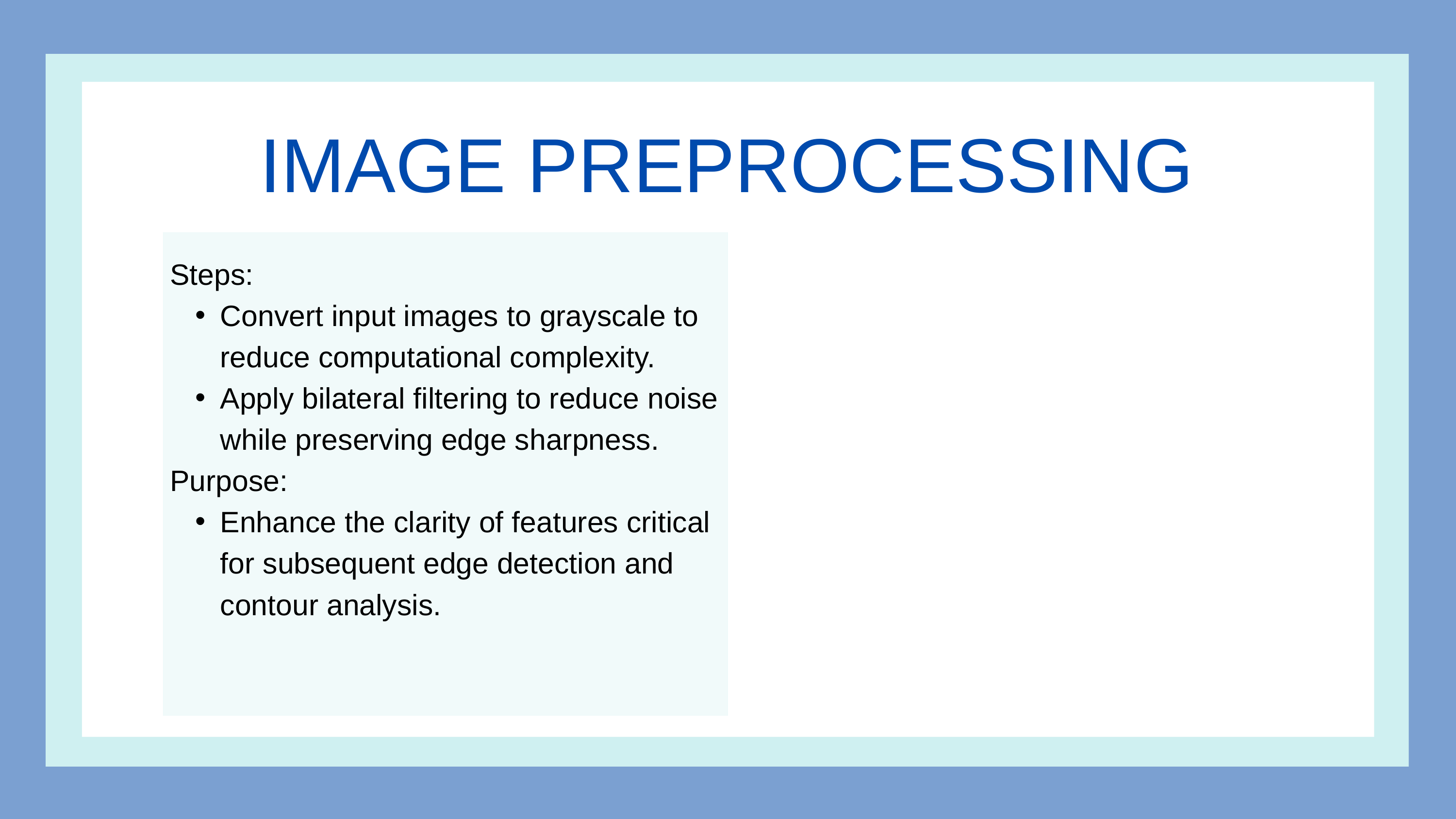

IMAGE PREPROCESSING

Steps:
Convert input images to grayscale to reduce computational complexity.
Apply bilateral filtering to reduce noise while preserving edge sharpness.
Purpose:
Enhance the clarity of features critical for subsequent edge detection and contour analysis.